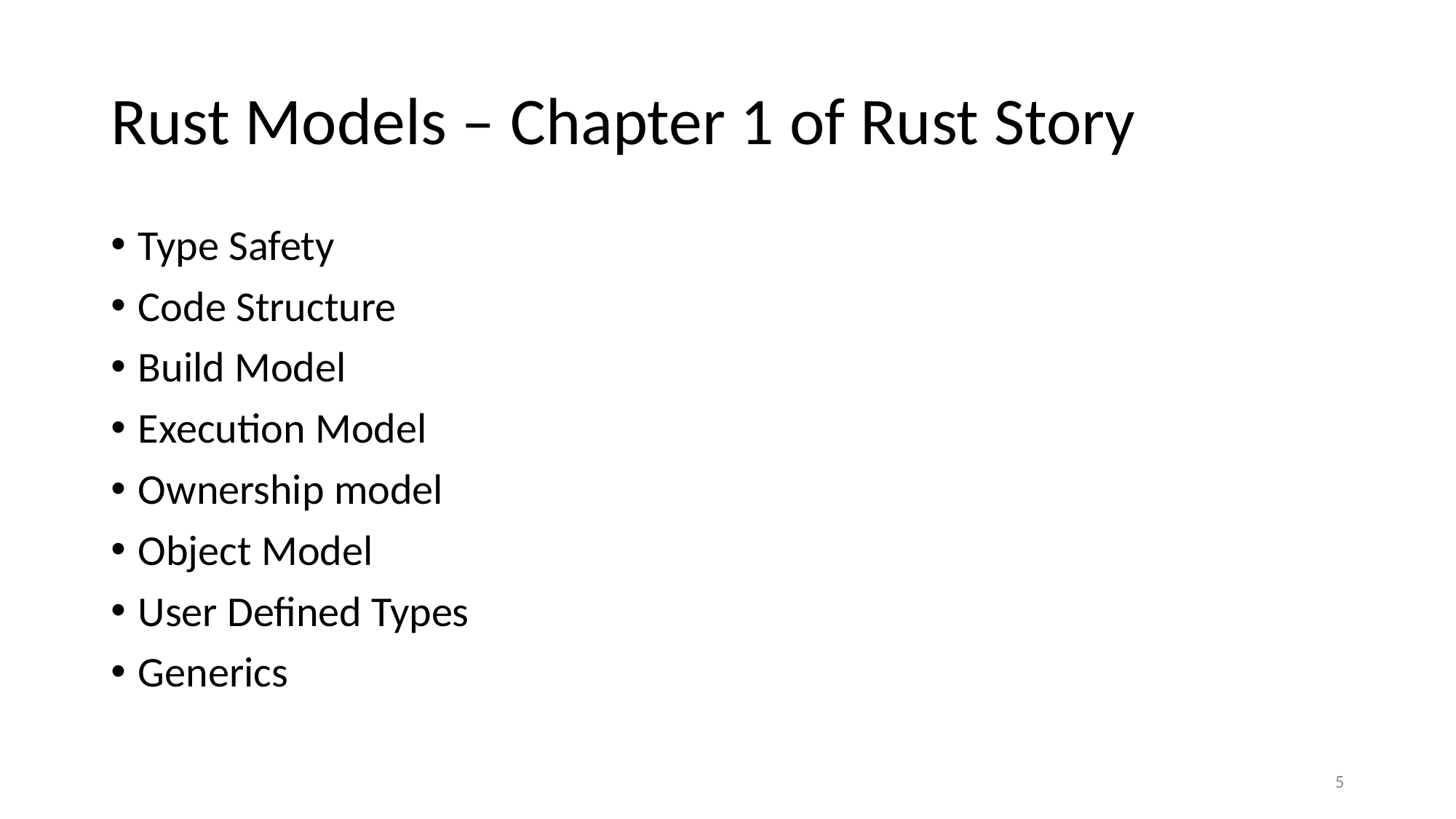

# Rust Models – Chapter 1 of Rust Story
Type Safety
Code Structure
Build Model
Execution Model
Ownership model
Object Model
User Defined Types
Generics
5